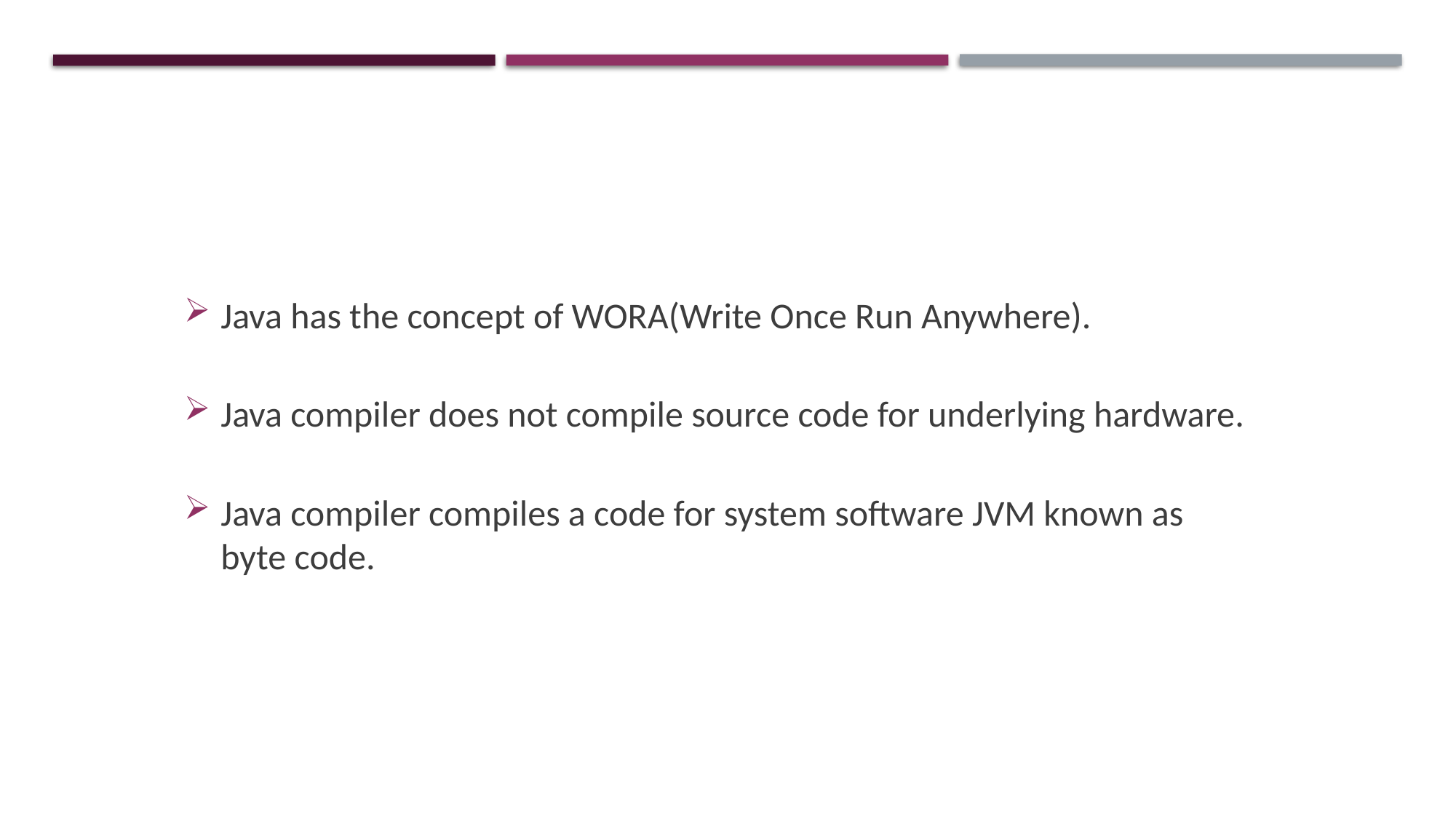

Java has the concept of WORA(Write Once Run Anywhere).

Java compiler does not compile source code for underlying hardware.

Java compiler compiles a code for system software JVM known as byte code.